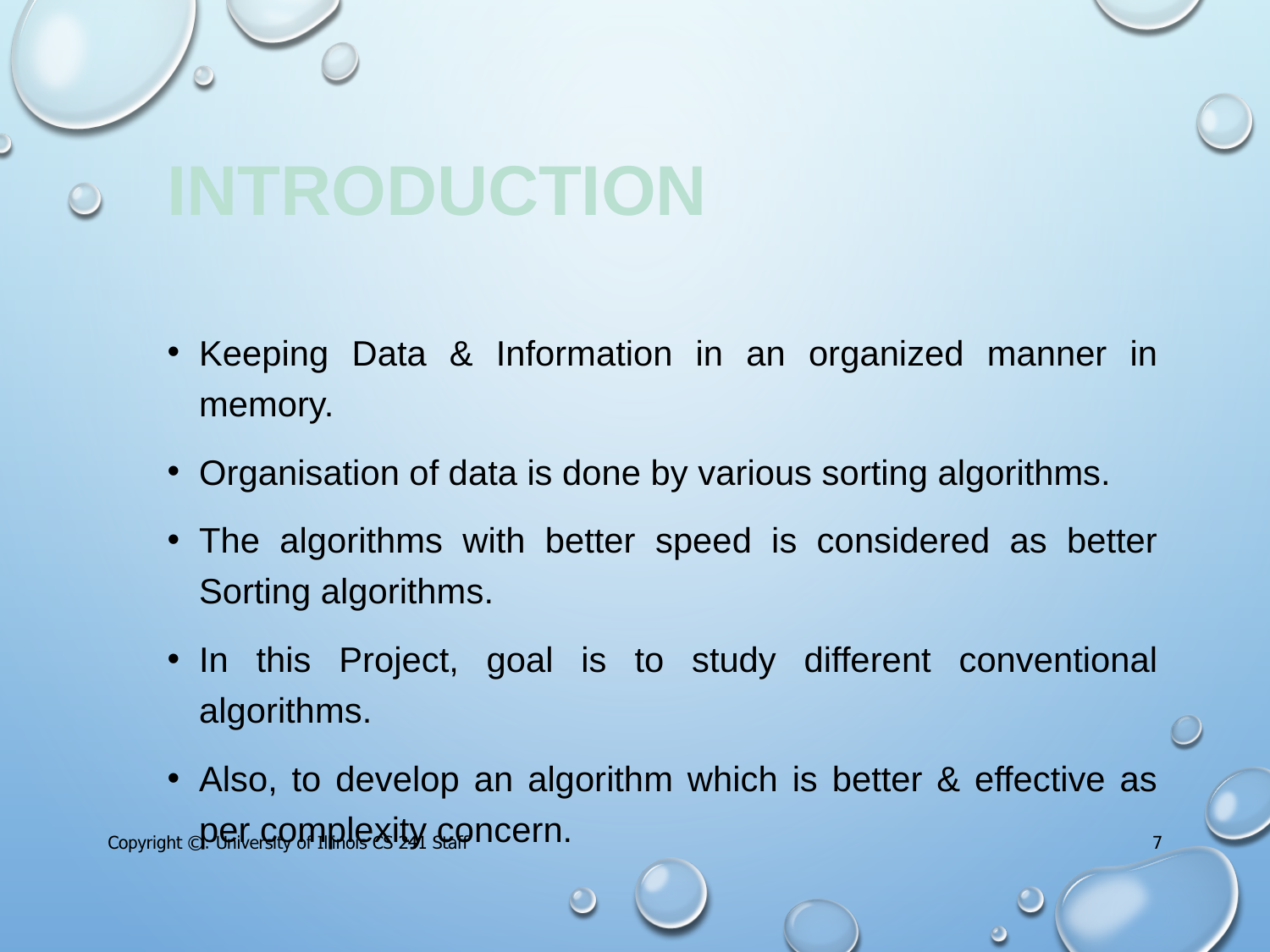

# INTRODUCTION
Keeping Data & Information in an organized manner in memory.
Organisation of data is done by various sorting algorithms.
The algorithms with better speed is considered as better Sorting algorithms.
In this Project, goal is to study different conventional algorithms.
Also, to develop an algorithm which is better & effective as per complexity concern.
Copyright ©: University of Illinois CS 241 Staff
7